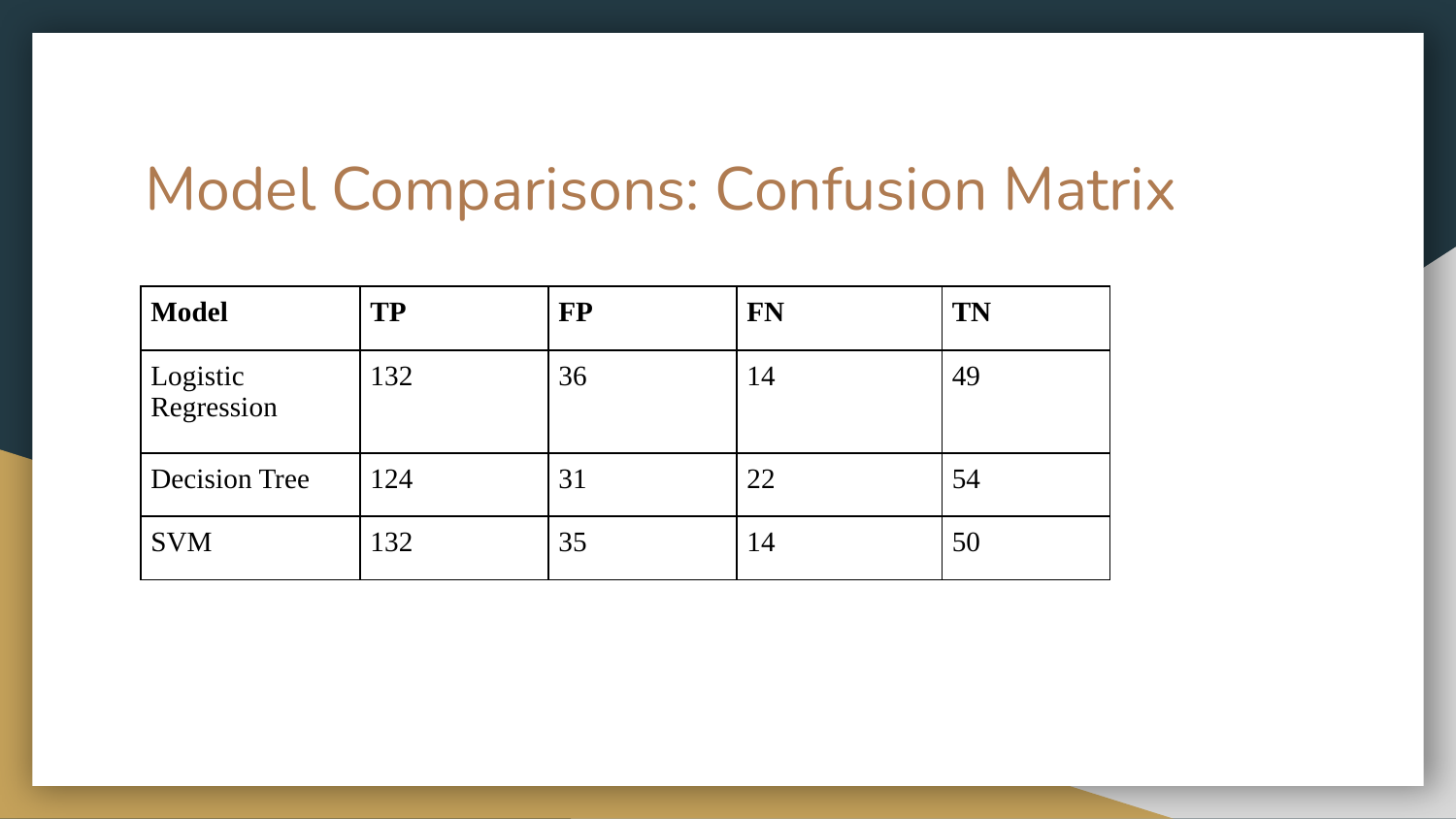

# Model Comparisons: Confusion Matrix

| Model | TP | FP | FN | TN |
| --- | --- | --- | --- | --- |
| Logistic Regression | 132 | 36 | 14 | 49 |
| Decision Tree | 124 | 31 | 22 | 54 |
| SVM | 132 | 35 | 14 | 50 |